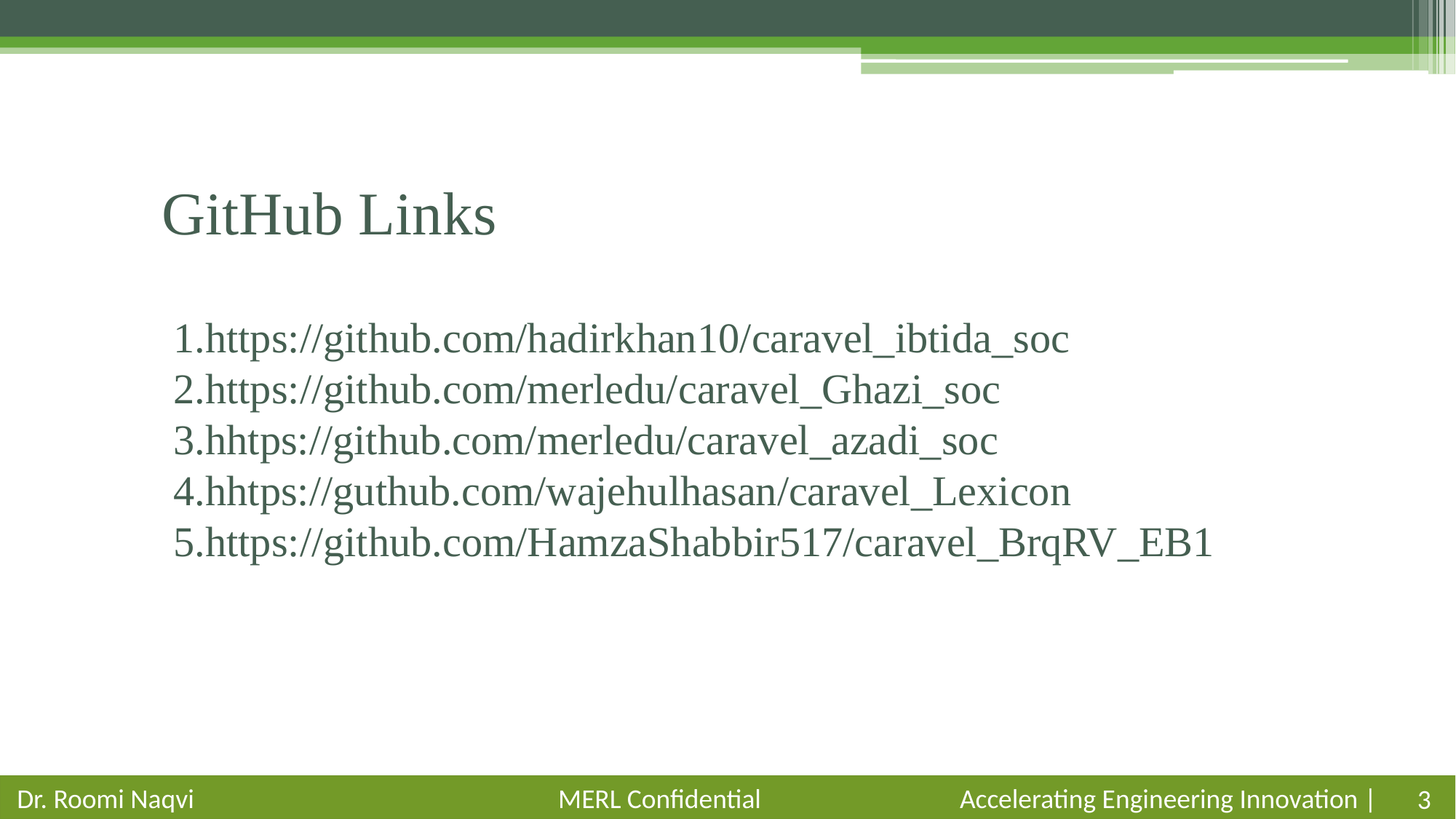

GitHub Links
https://github.com/hadirkhan10/caravel_ibtida_soc
https://github.com/merledu/caravel_Ghazi_soc
hhtps://github.com/merledu/caravel_azadi_soc
hhtps://guthub.com/wajehulhasan/caravel_Lexicon
https://github.com/HamzaShabbir517/caravel_BrqRV_EB1